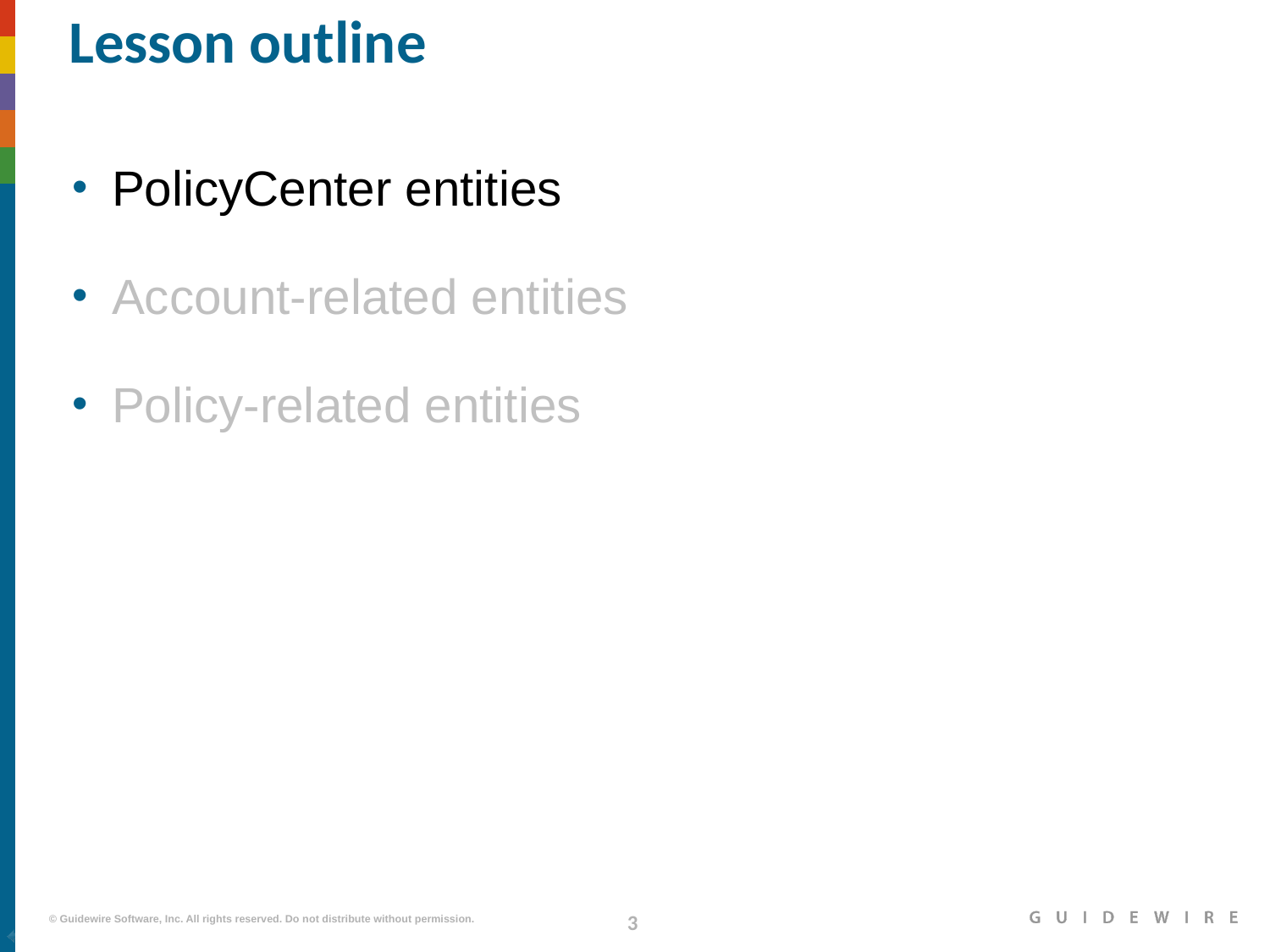

# Lesson outline
PolicyCenter entities
Account-related entities
Policy-related entities